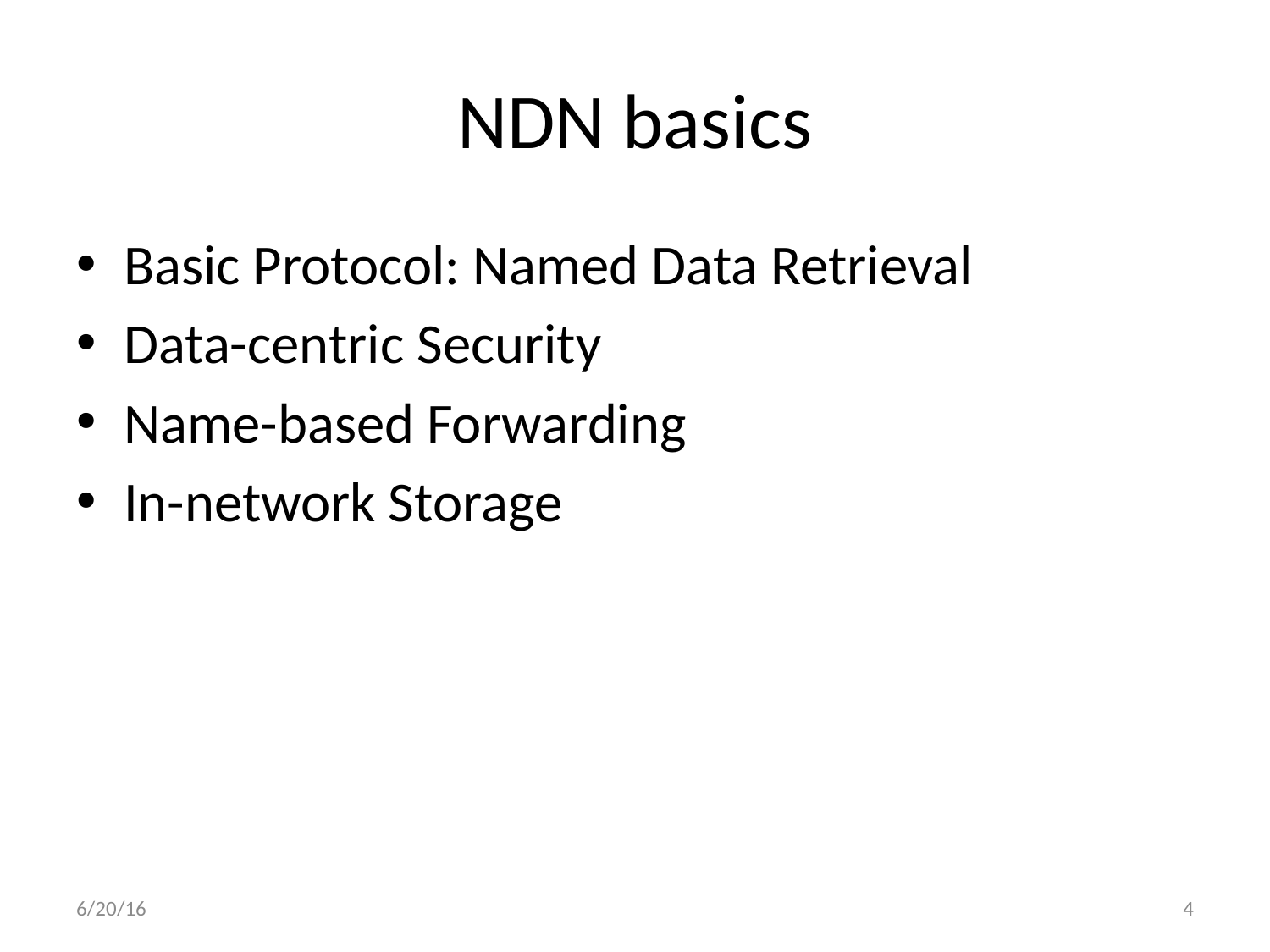

# NDN basics
Basic Protocol: Named Data Retrieval
Data-centric Security
Name-based Forwarding
In-network Storage
6/20/16
4